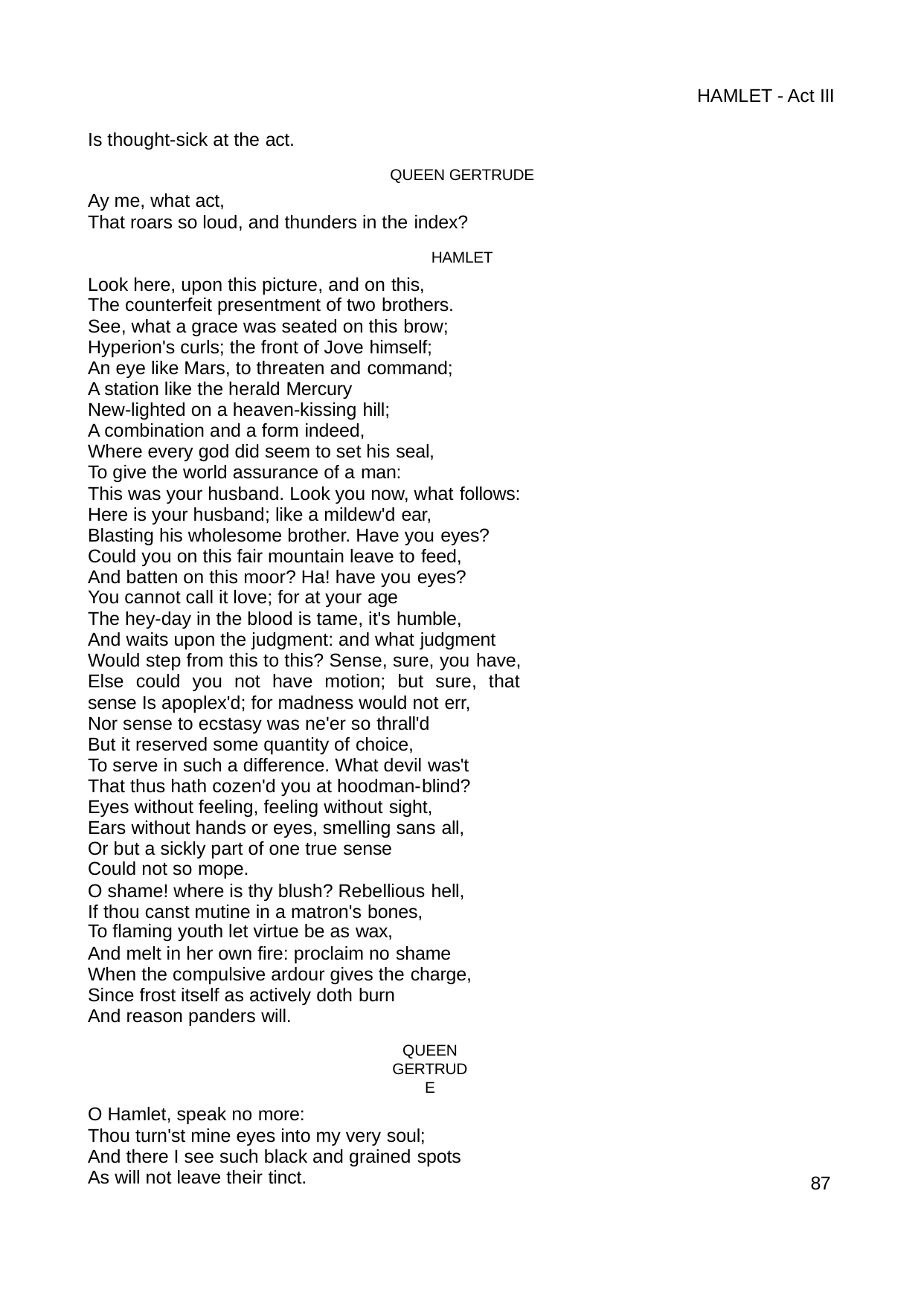

HAMLET - Act III
Is thought-sick at the act.
QUEEN GERTRUDE
Ay me, what act,
That roars so loud, and thunders in the index?
HAMLET
Look here, upon this picture, and on this, The counterfeit presentment of two brothers. See, what a grace was seated on this brow; Hyperion's curls; the front of Jove himself; An eye like Mars, to threaten and command; A station like the herald Mercury
New-lighted on a heaven-kissing hill; A combination and a form indeed,
Where every god did seem to set his seal, To give the world assurance of a man:
This was your husband. Look you now, what follows: Here is your husband; like a mildew'd ear,
Blasting his wholesome brother. Have you eyes? Could you on this fair mountain leave to feed, And batten on this moor? Ha! have you eyes?
You cannot call it love; for at your age
The hey-day in the blood is tame, it's humble, And waits upon the judgment: and what judgment
Would step from this to this? Sense, sure, you have, Else could you not have motion; but sure, that sense Is apoplex'd; for madness would not err,
Nor sense to ecstasy was ne'er so thrall'd But it reserved some quantity of choice,
To serve in such a difference. What devil was't That thus hath cozen'd you at hoodman-blind? Eyes without feeling, feeling without sight, Ears without hands or eyes, smelling sans all, Or but a sickly part of one true sense
Could not so mope.
O shame! where is thy blush? Rebellious hell, If thou canst mutine in a matron's bones,
To flaming youth let virtue be as wax,
And melt in her own fire: proclaim no shame When the compulsive ardour gives the charge, Since frost itself as actively doth burn
And reason panders will.
QUEEN GERTRUDE
O Hamlet, speak no more:
Thou turn'st mine eyes into my very soul; And there I see such black and grained spots As will not leave their tinct.
87